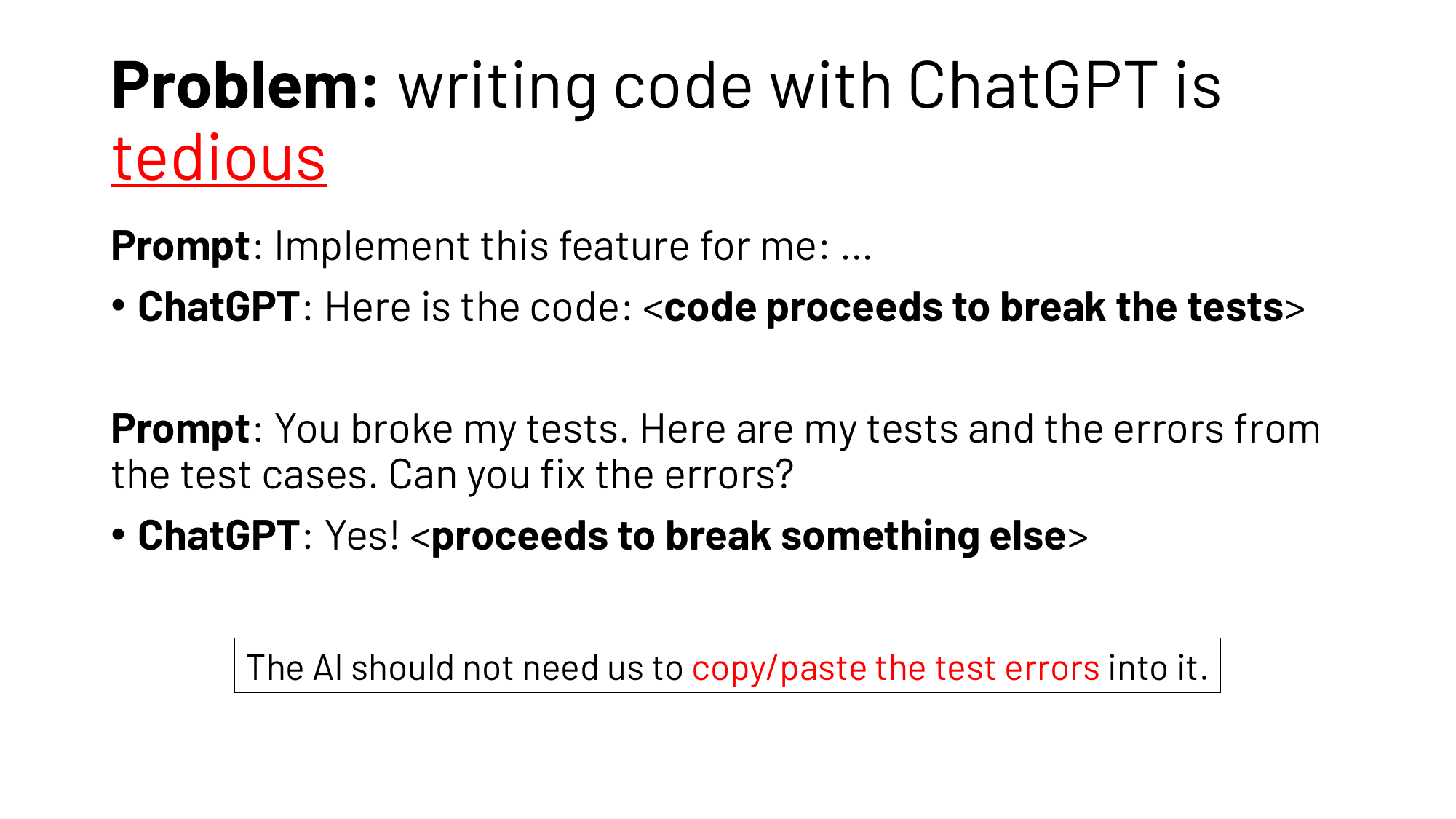

# Problem: writing code with ChatGPT is tedious
Prompt: Implement this feature for me: …
ChatGPT: Here is the code: <code proceeds to break the tests>

Prompt: You broke my tests. Here are my tests and the errors from the test cases. Can you fix the errors?
ChatGPT: Yes! <proceeds to break something else>
The AI should not need us to copy/paste the test errors into it.